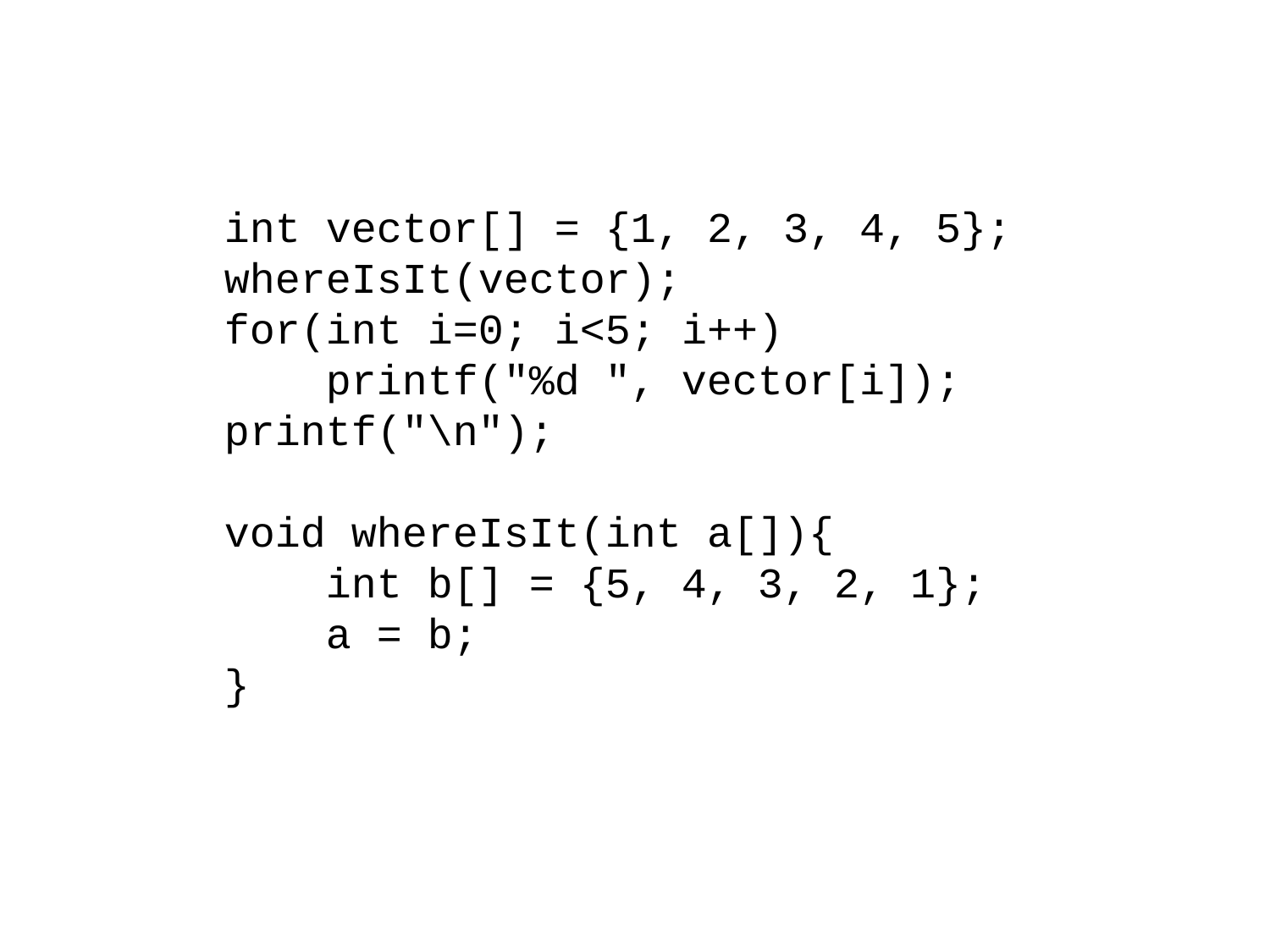

int vector[] = {1, 2, 3, 4, 5};
whereIsIt(vector);
for(int i=0; i<5; i++)
    printf("%d ", vector[i]);
printf("\n");

void whereIsIt(int a[]){
    int b[] = {5, 4, 3, 2, 1};
    a = b;
}